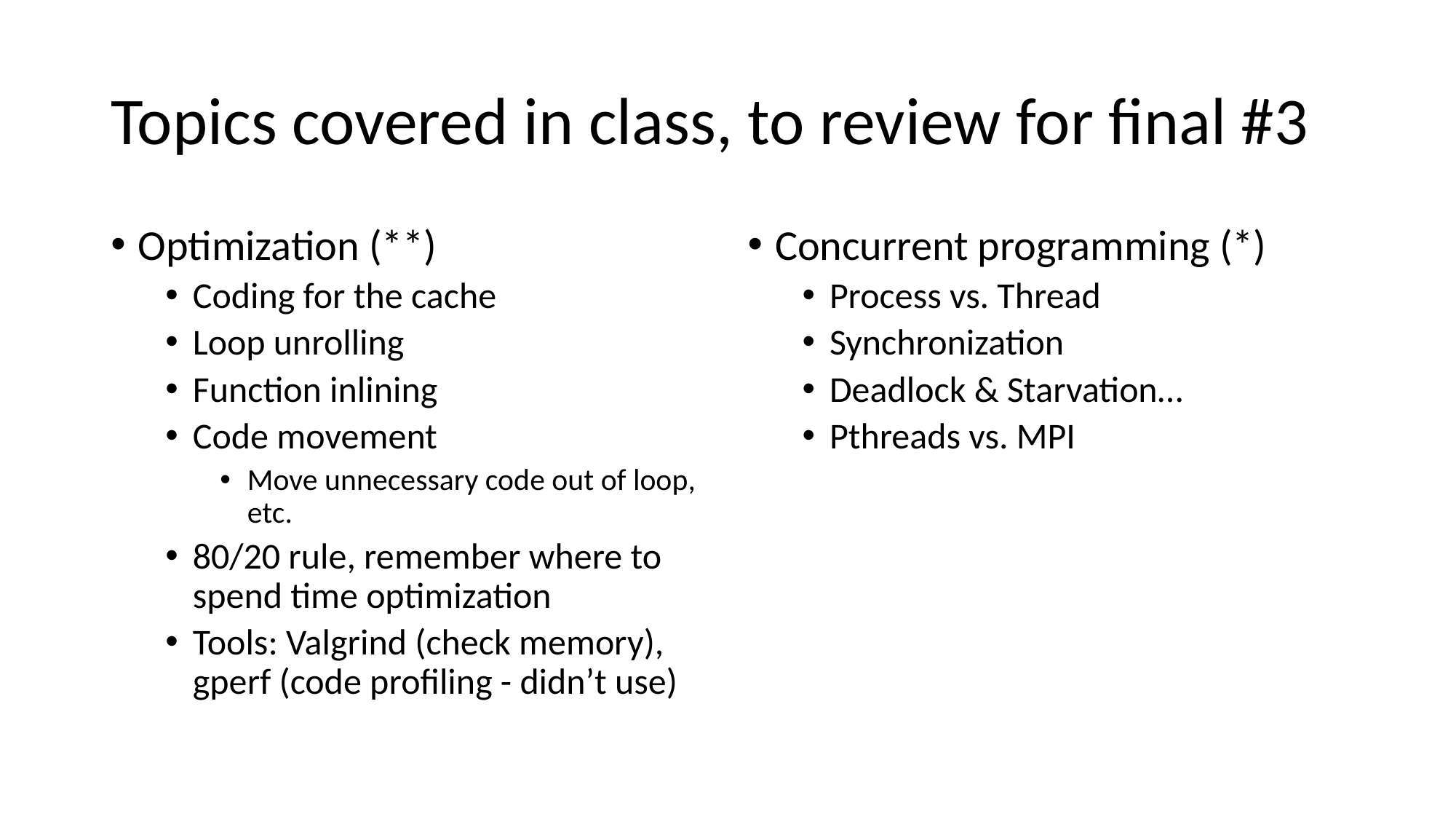

# Topics covered in class, to review for final #3
Optimization (**)
Coding for the cache
Loop unrolling
Function inlining
Code movement
Move unnecessary code out of loop, etc.
80/20 rule, remember where to spend time optimization
Tools: Valgrind (check memory), gperf (code profiling - didn’t use)
Concurrent programming (*)
Process vs. Thread
Synchronization
Deadlock & Starvation…
Pthreads vs. MPI